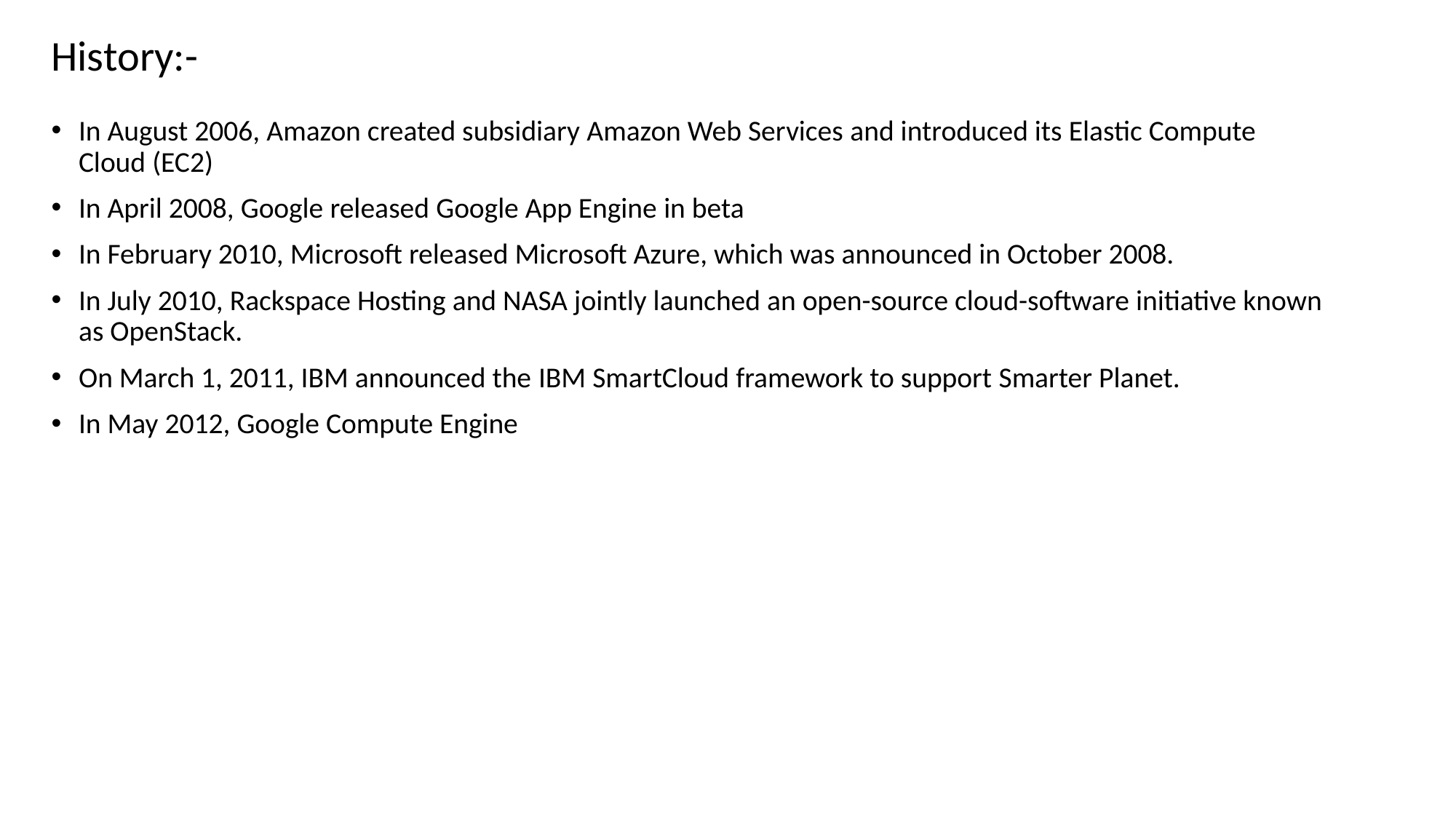

# History:-
In August 2006, Amazon created subsidiary Amazon Web Services and introduced its Elastic Compute Cloud (EC2)
In April 2008, Google released Google App Engine in beta
In February 2010, Microsoft released Microsoft Azure, which was announced in October 2008.
In July 2010, Rackspace Hosting and NASA jointly launched an open-source cloud-software initiative known as OpenStack.
On March 1, 2011, IBM announced the IBM SmartCloud framework to support Smarter Planet.
In May 2012, Google Compute Engine